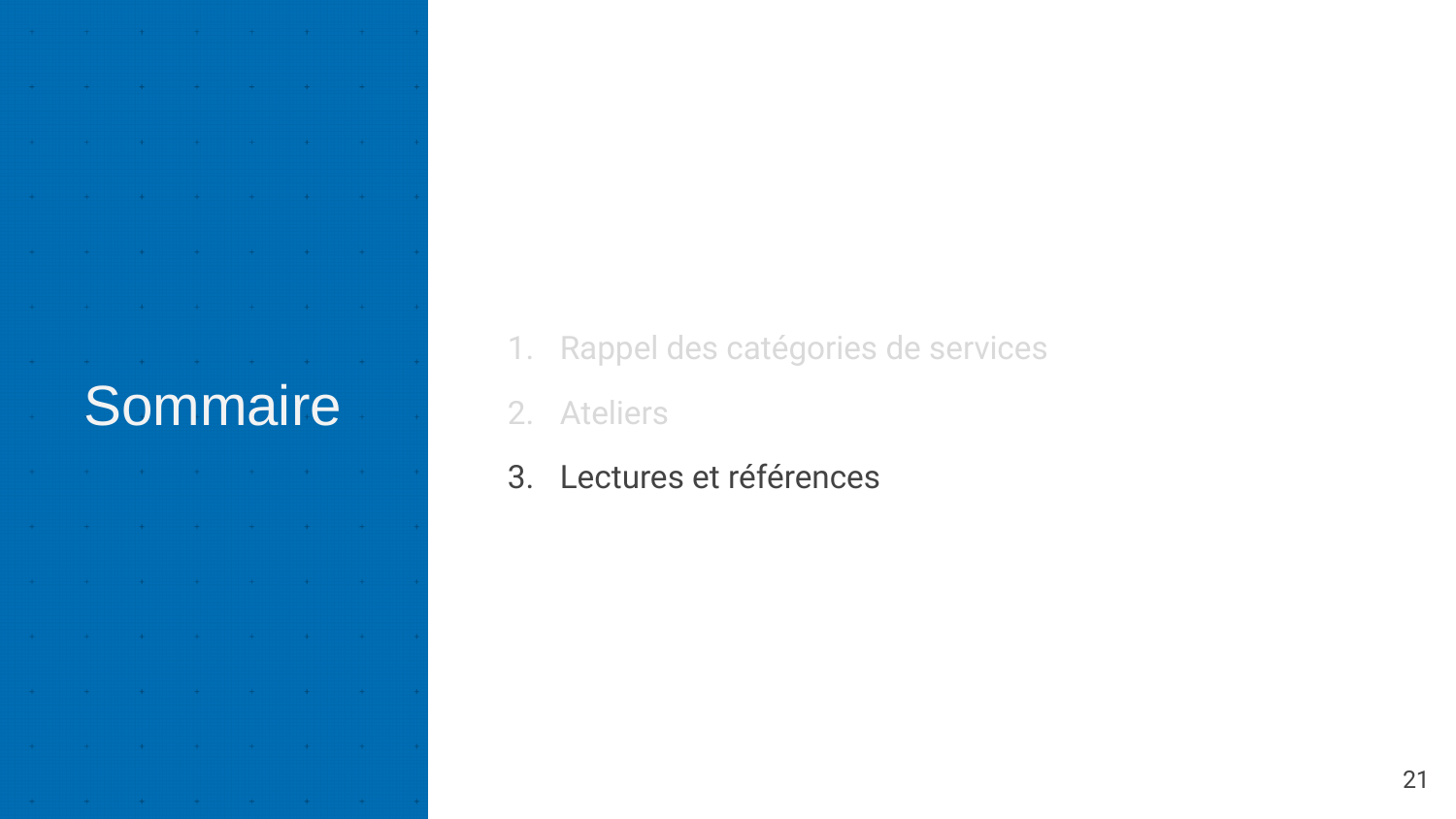

Rappel des catégories de services
Ateliers
Lectures et références
# Sommaire
21